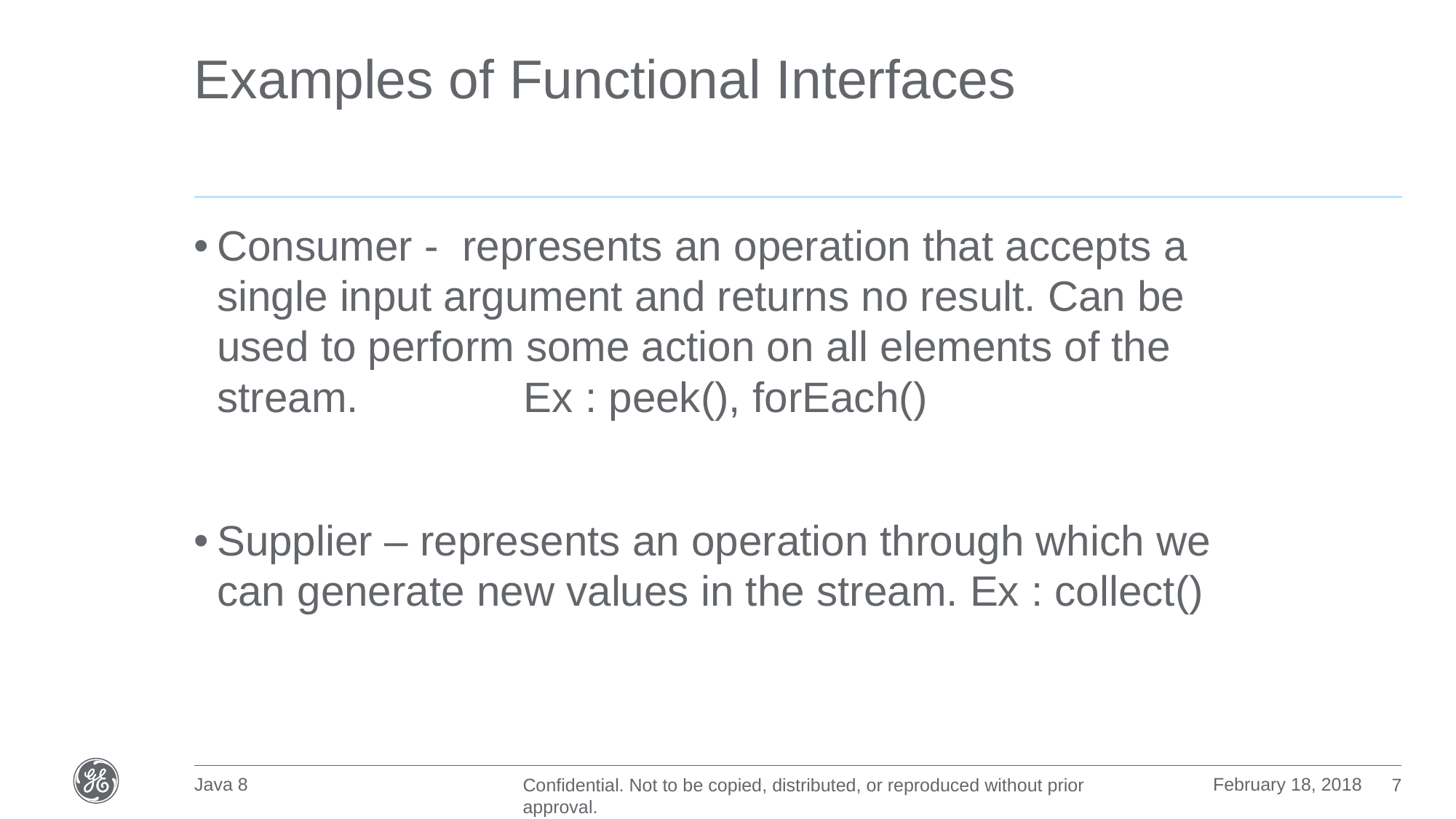

# Examples of Functional Interfaces
Consumer -  represents an operation that accepts a single input argument and returns no result. Can be used to perform some action on all elements of the stream.              Ex : peek(), forEach()

Supplier – represents an operation through which we can generate new values in the stream. Ex : collect()
February 18, 2018
Java 8
7